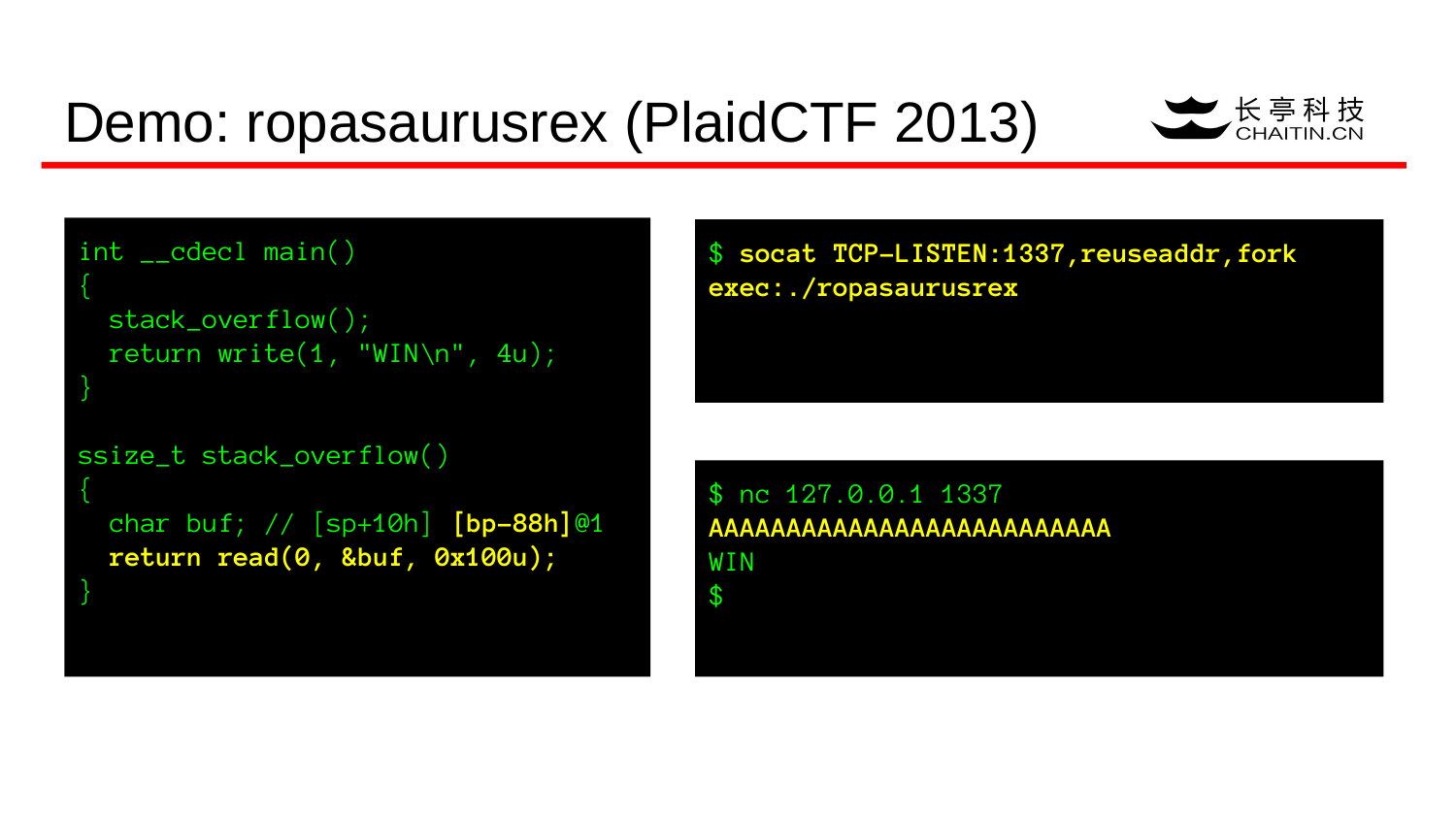

# Demo: ropasaurusrex (PlaidCTF 2013)
int __cdecl main()
{
  stack_overflow();
  return write(1, "WIN\n", 4u);
}

ssize_t stack_overflow()
{
  char buf; // [sp+10h] [bp-88h]@1
  return read(0, &buf, 0x100u);
}
$ socat TCP-LISTEN:1337,reuseaddr,fork exec:./ropasaurusrex
$ nc 127.0.0.1 1337
AAAAAAAAAAAAAAAAAAAAAAAAAA
WIN
$